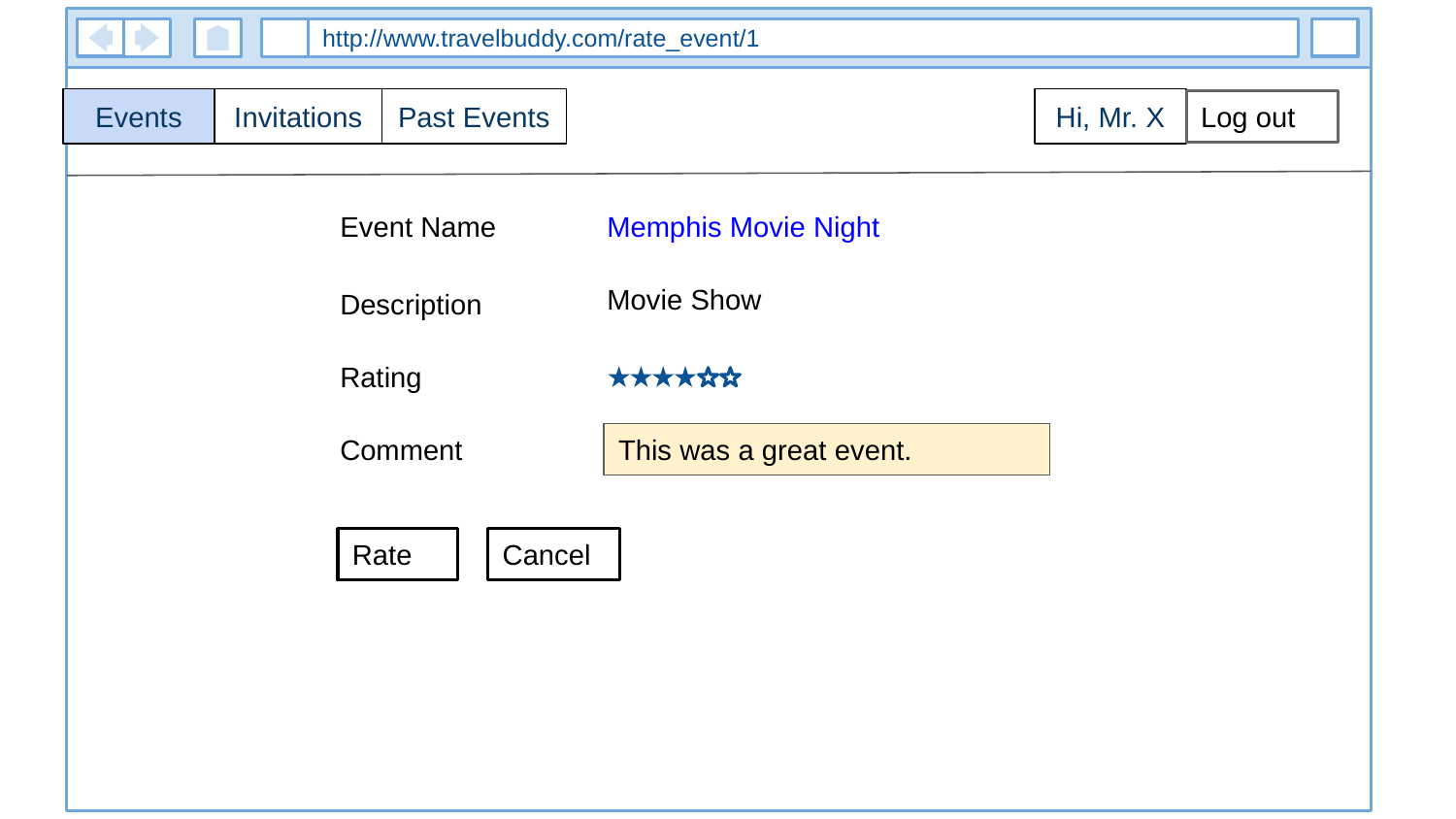

http://www.travelbuddy.com/rate_event/1

Events
Hi, Mr. X
Invitations
Past Events
Log out
Event Name
Memphis Movie Night

Movie Show
Description
Rating

Comment
This was a great event.
Rate
Cancel